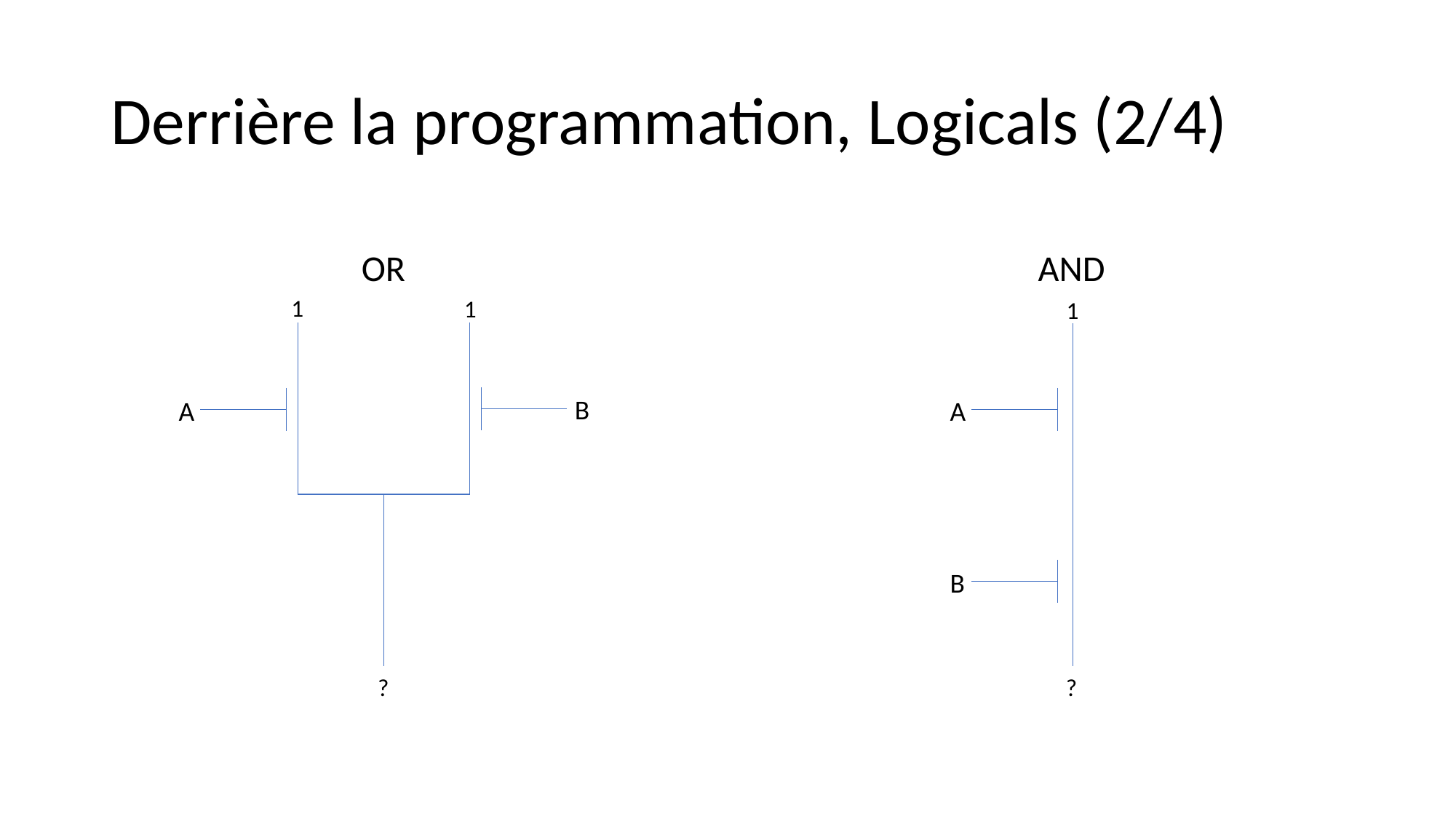

# Derrière la programmation, Logicals (2/4)
OR
AND
 1
 1
 1
B
A
A
B
?
?